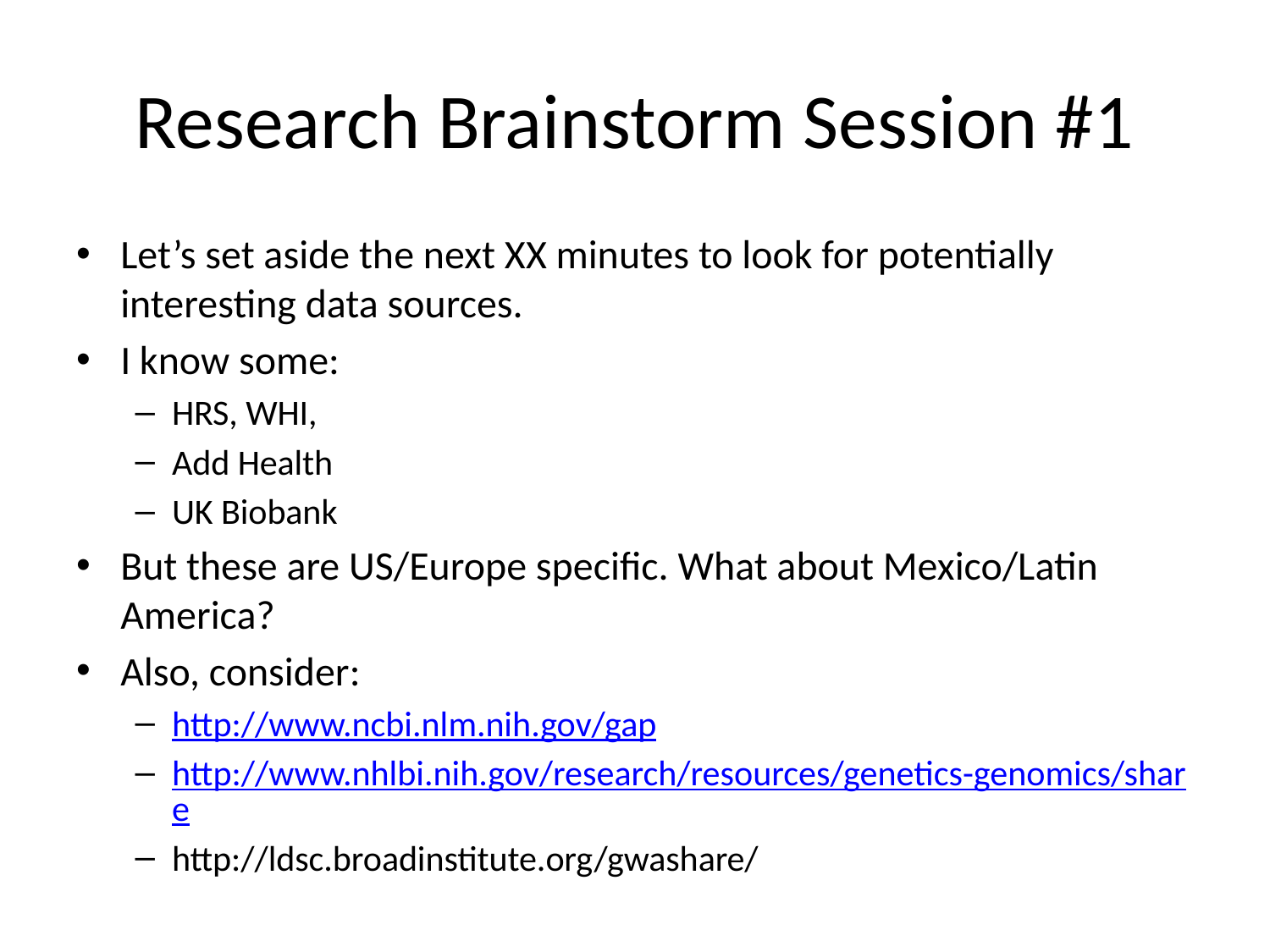

# Research Brainstorm Session #1
Let’s set aside the next XX minutes to look for potentially interesting data sources.
I know some:
HRS, WHI,
Add Health
UK Biobank
But these are US/Europe specific. What about Mexico/Latin America?
Also, consider:
http://www.ncbi.nlm.nih.gov/gap
http://www.nhlbi.nih.gov/research/resources/genetics-genomics/share
http://ldsc.broadinstitute.org/gwashare/